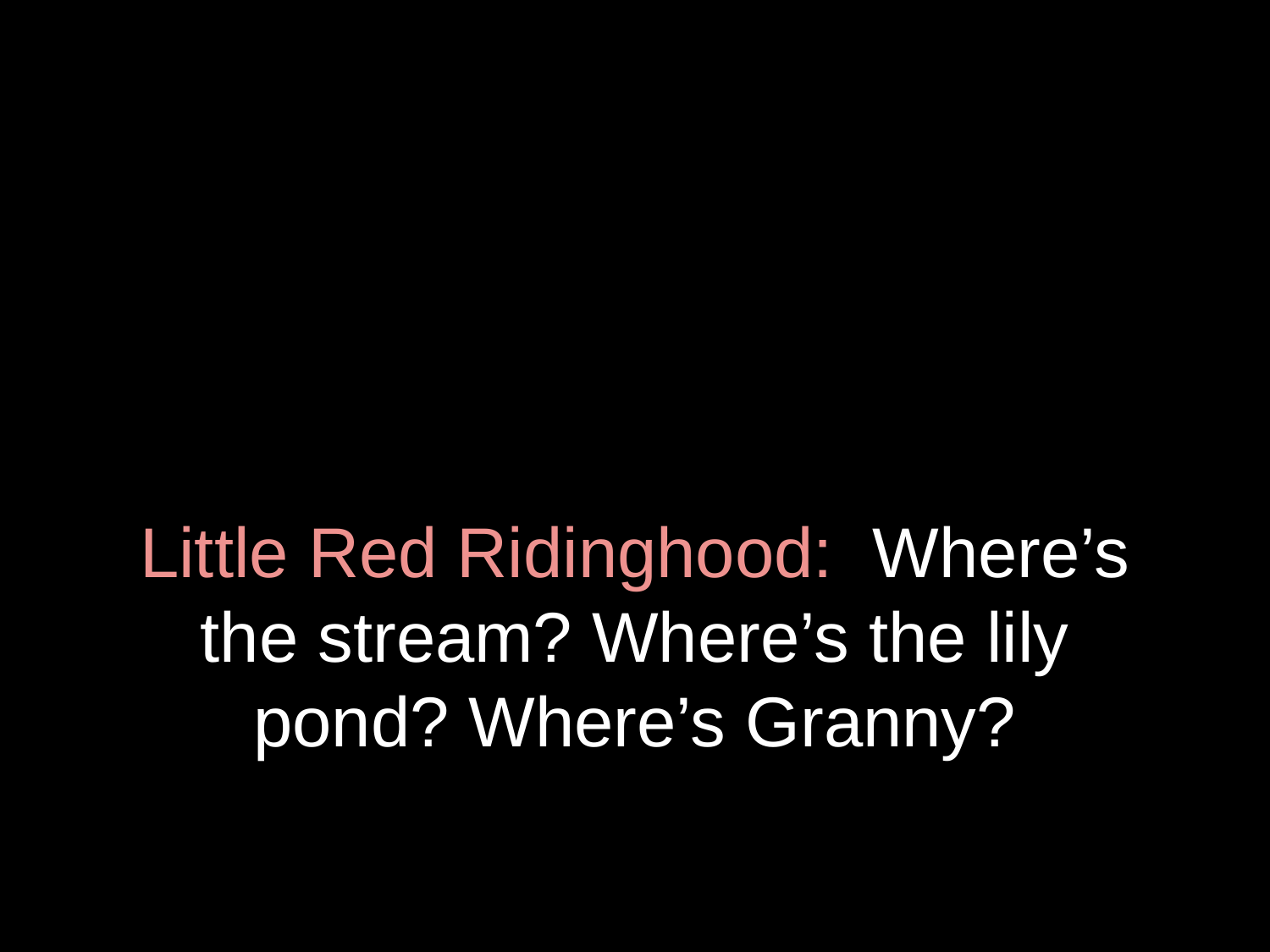

# Little Red Ridinghood:  Where’s the stream? Where’s the lily pond? Where’s Granny?